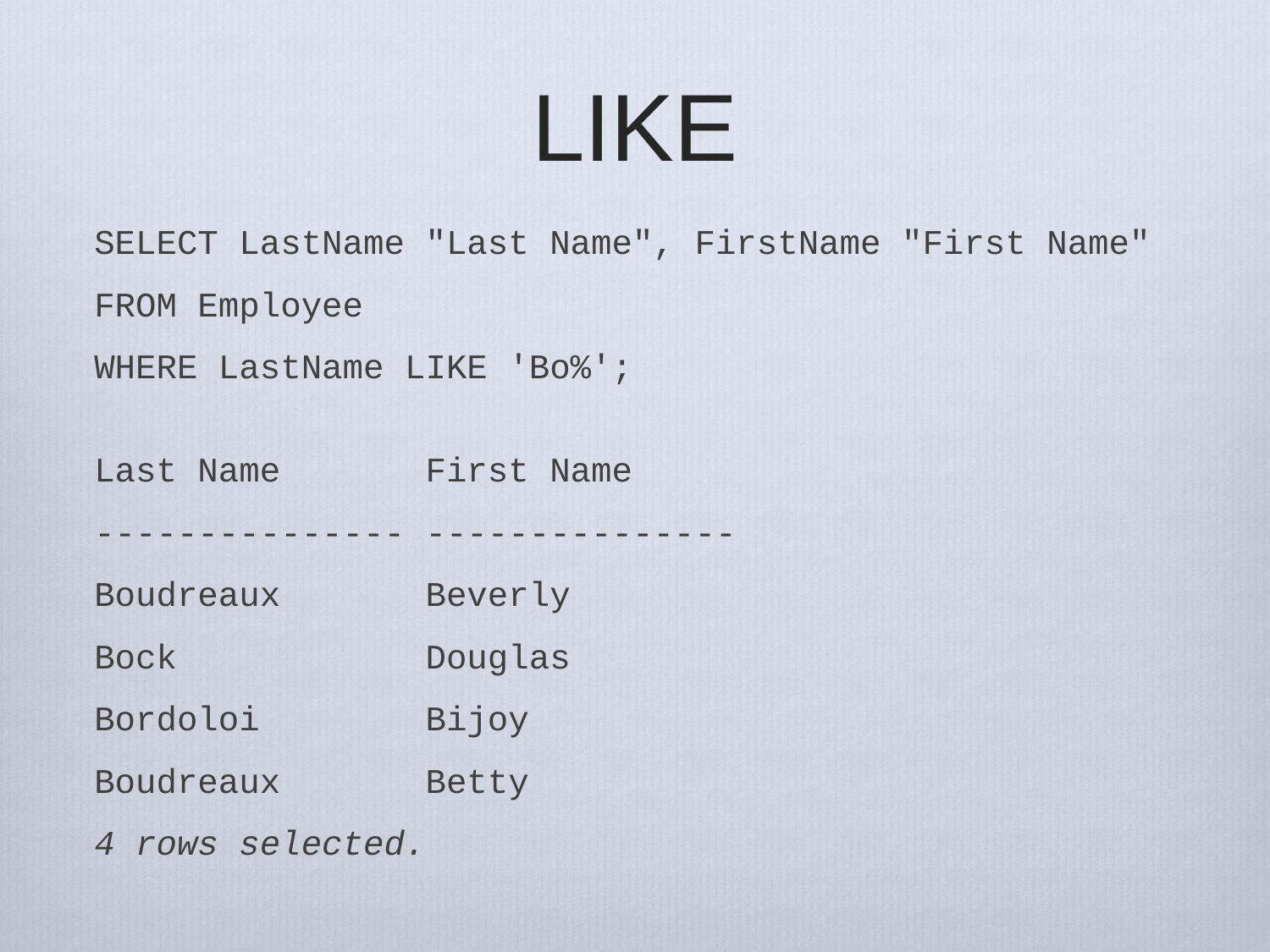

# LIKE
SELECT LastName "Last Name", FirstName "First Name"
FROM Employee
WHERE LastName LIKE 'Bo%';

Last Name       First Name
--------------- ---------------
Boudreaux       Beverly
Bock            Douglas
Bordoloi        Bijoy
Boudreaux       Betty
4 rows selected.